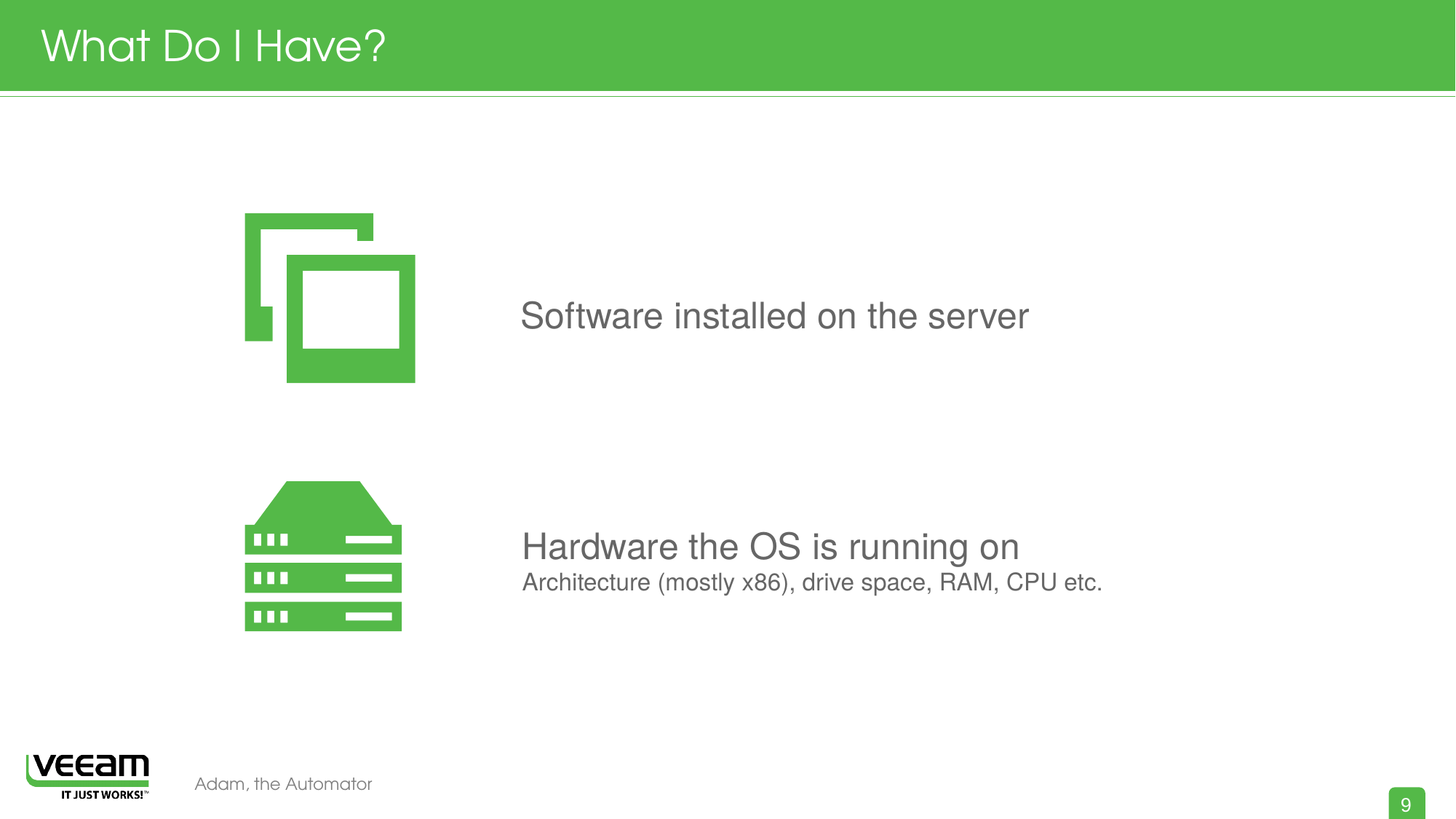

# What Do I Have?

Software installed on the server

Hardware the OS is running on
Architecture (mostly x86), drive space, RAM, CPU etc.
9